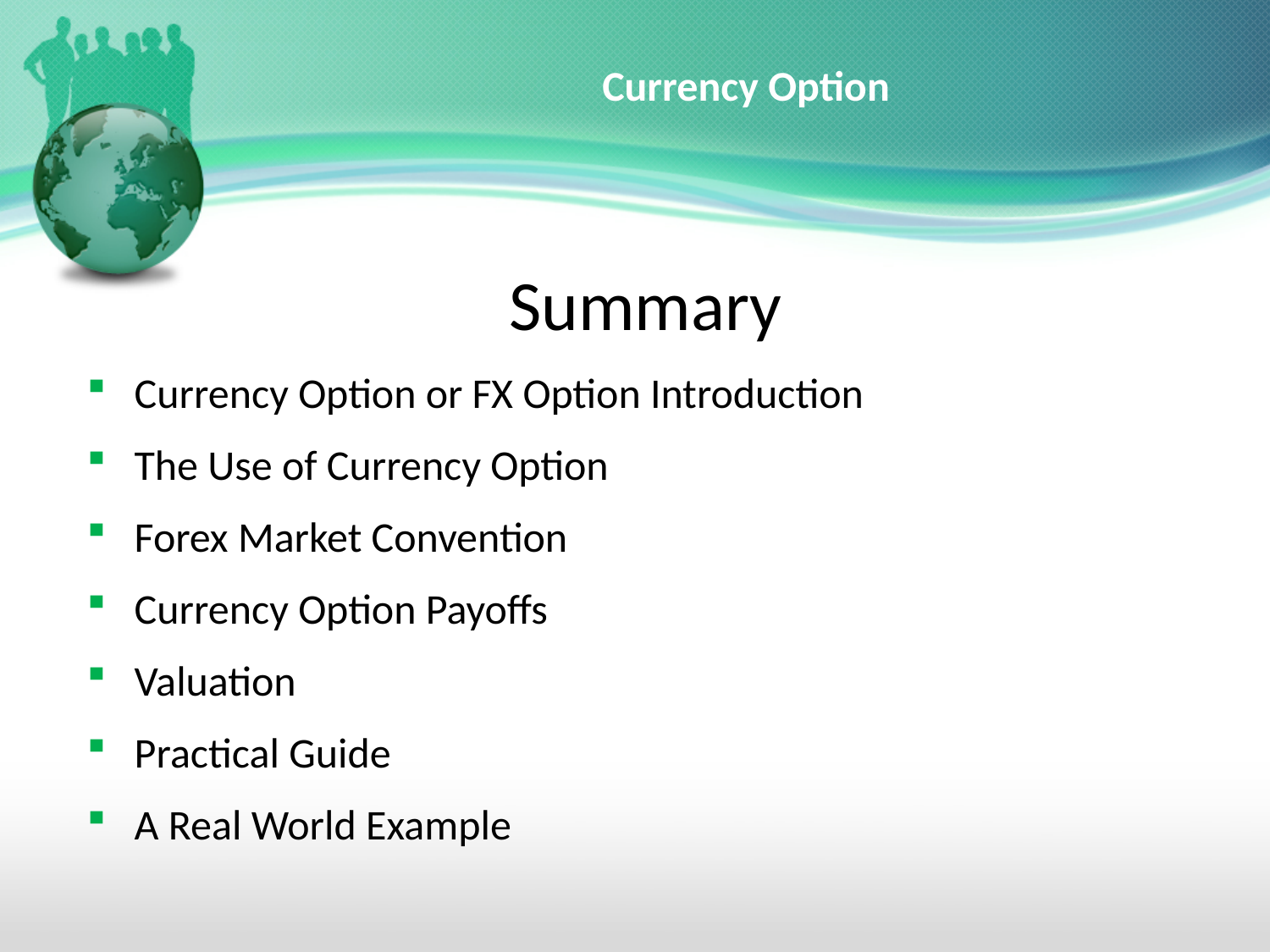

# Currency Option
Summary
Currency Option or FX Option Introduction
The Use of Currency Option
Forex Market Convention
Currency Option Payoffs
Valuation
Practical Guide
A Real World Example